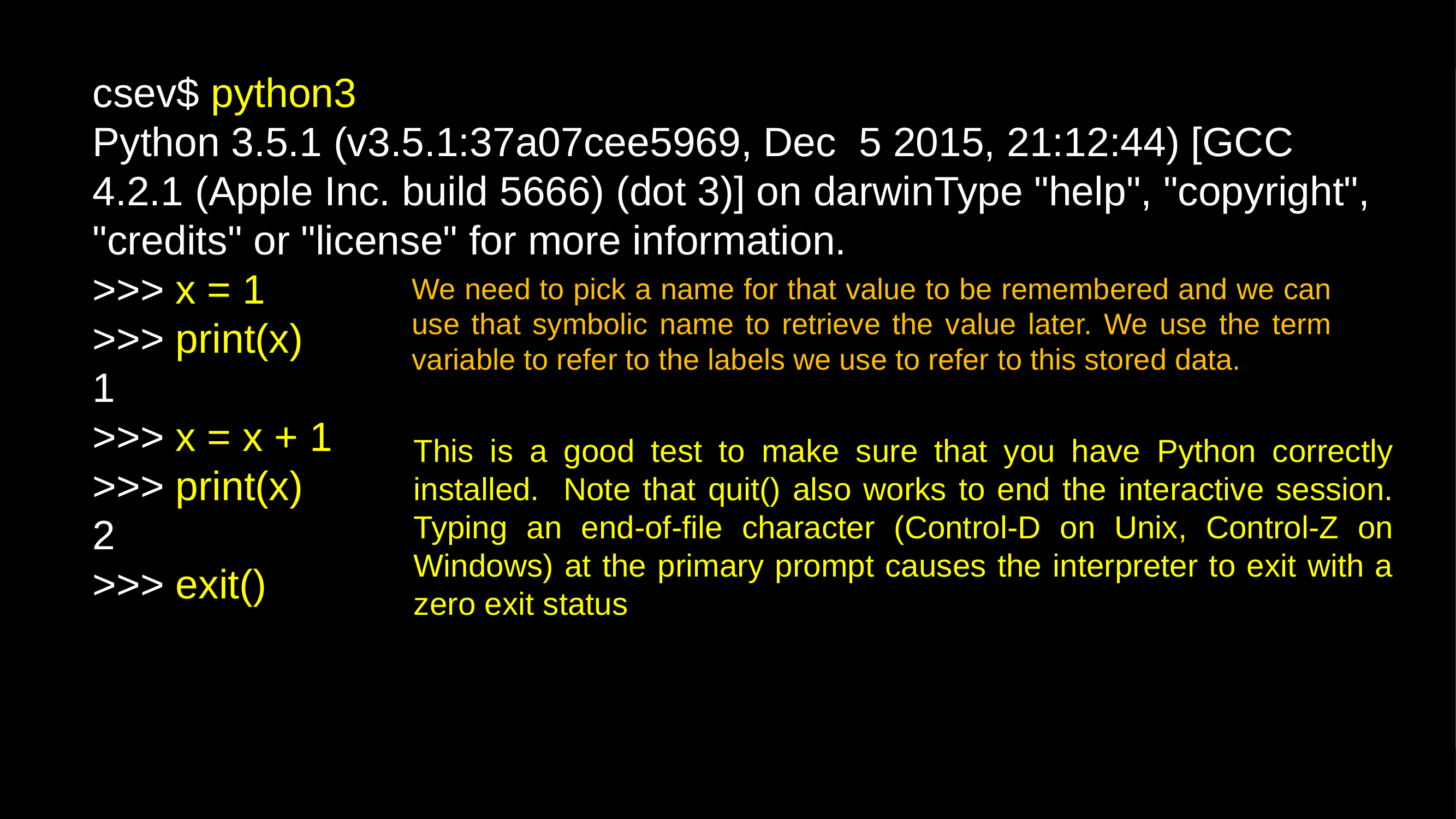

csev$ python3
Python 3.5.1 (v3.5.1:37a07cee5969, Dec  5 2015, 21:12:44) [GCC 4.2.1 (Apple Inc. build 5666) (dot 3)] on darwinType "help", "copyright", "credits" or "license" for more information.
>>> x = 1
>>> print(x)
1
>>> x = x + 1
>>> print(x)
2
>>> exit()
We need to pick a name for that value to be remembered and we can use that symbolic name to retrieve the value later. We use the term variable to refer to the labels we use to refer to this stored data.
This is a good test to make sure that you have Python correctly installed.  Note that quit() also works to end the interactive session. Typing an end-of-file character (Control-D on Unix, Control-Z on Windows) at the primary prompt causes the interpreter to exit with a zero exit status